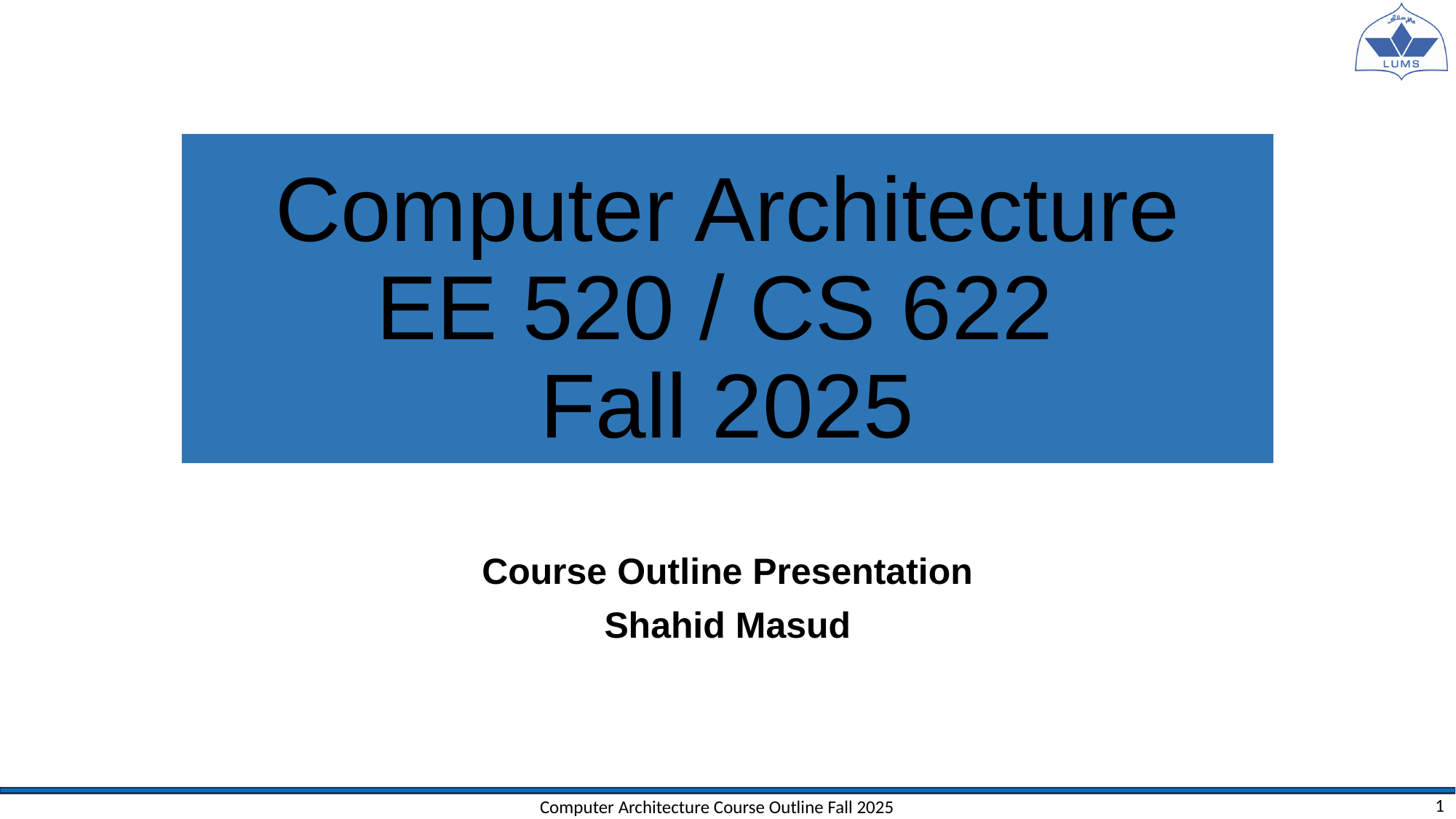

# Computer Architecture EE 520 / CS 622 Fall 2025
Course Outline Presentation
Shahid Masud
Computer Architecture Course Outline Fall 2025
1